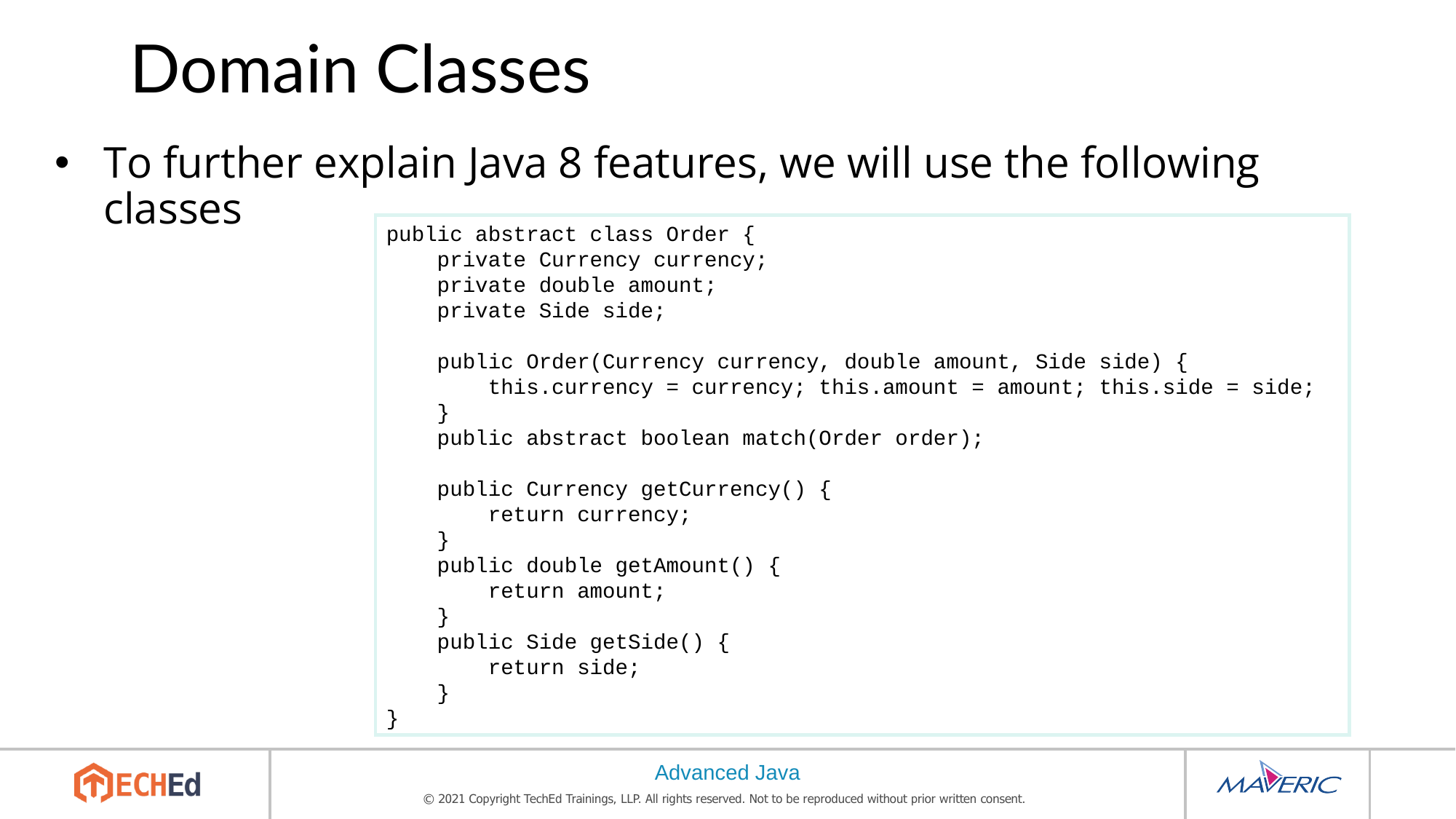

# Domain Classes
To further explain Java 8 features, we will use the following classes
public abstract class Order {
    private Currency currency;
    private double amount;
    private Side side;
    public Order(Currency currency, double amount, Side side) {
        this.currency = currency; this.amount = amount; this.side = side;
    }
    public abstract boolean match(Order order);
    public Currency getCurrency() {
        return currency;
    }
    public double getAmount() {
        return amount;
    }
    public Side getSide() {
        return side;
    }
}